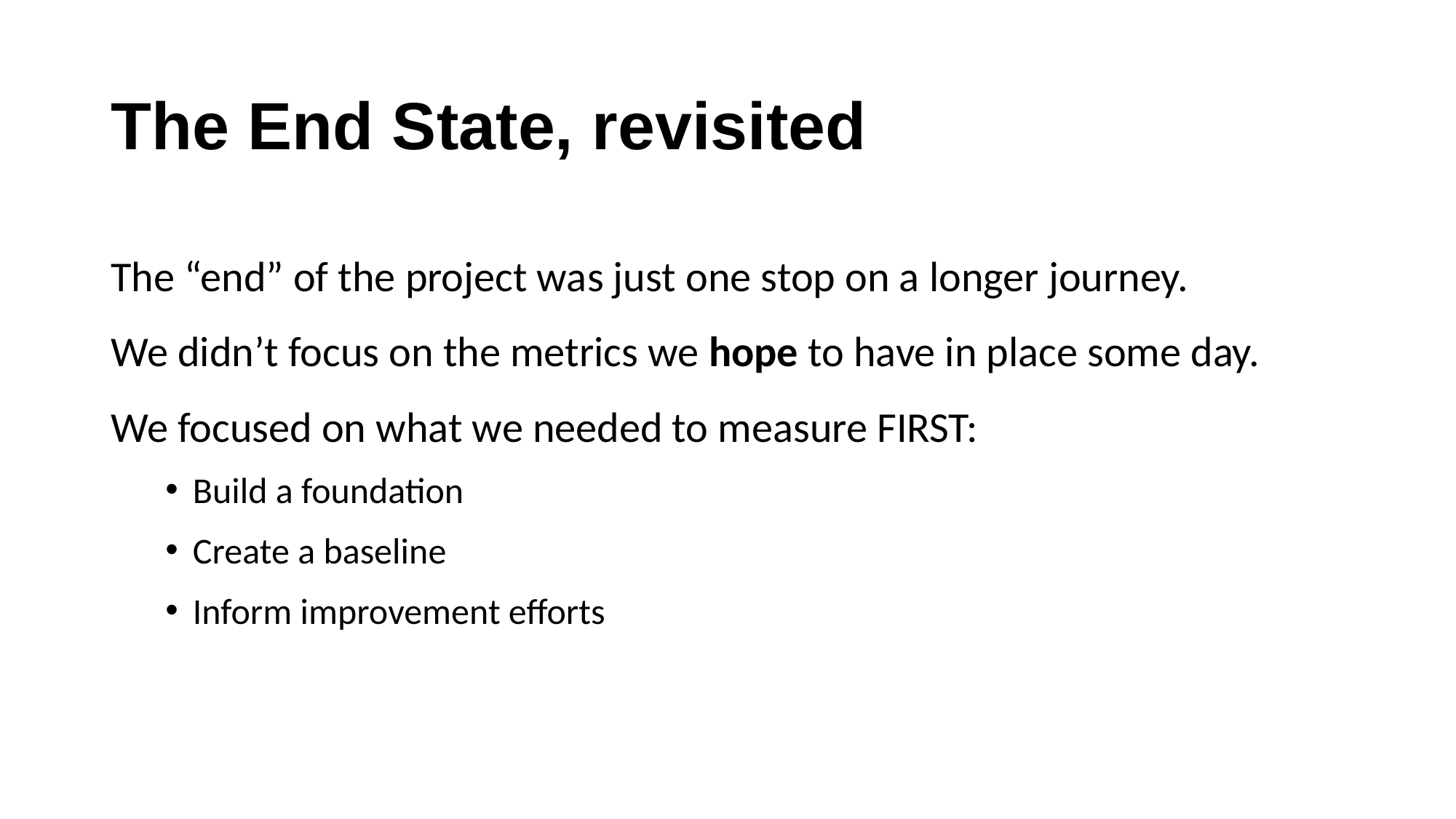

# The End State, revisited
The “end” of the project was just one stop on a longer journey.
We didn’t focus on the metrics we hope to have in place some day.
We focused on what we needed to measure FIRST:
Build a foundation
Create a baseline
Inform improvement efforts